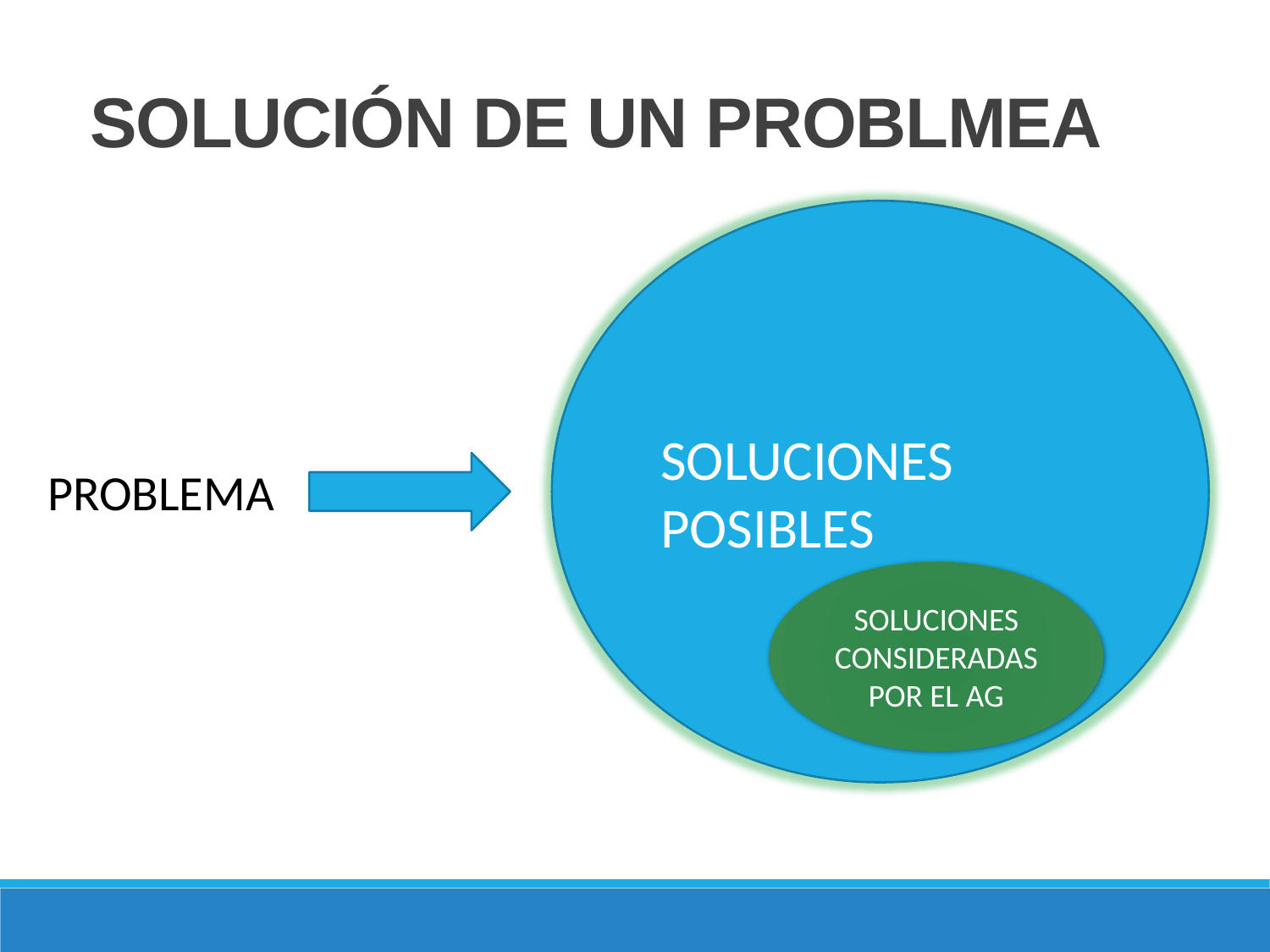

SOLUCIÓN DE UN PROBLMEA
SOLUCIONES POSIBLES

PROBLEMA
SOLUCIONES CONSIDERADAS POR EL AG